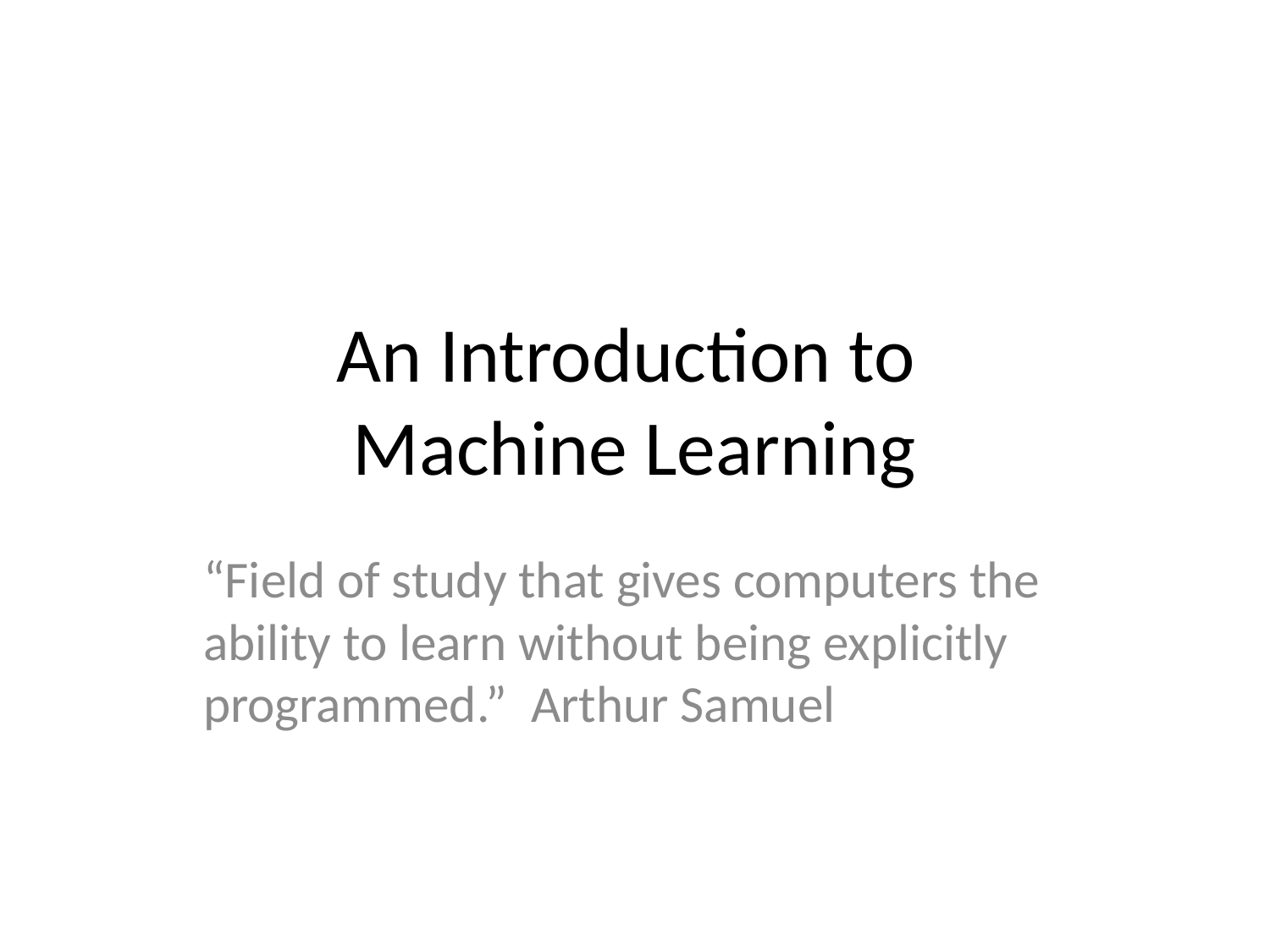

# An Introduction to Machine Learning
“Field of study that gives computers the ability to learn without being explicitly programmed.”  Arthur Samuel